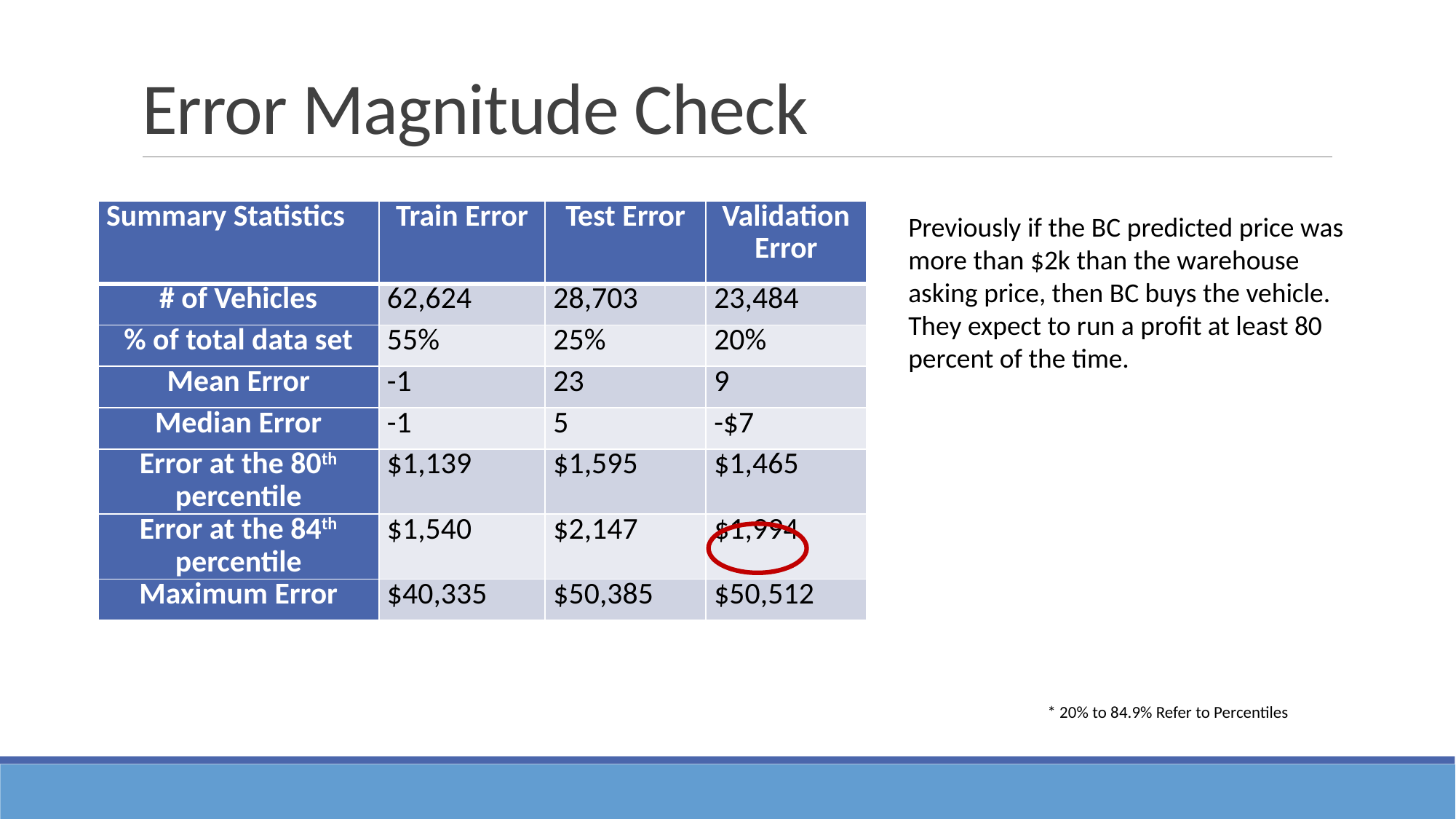

# Error Magnitude Check
| Summary Statistics | Train Error | Test Error | Validation Error |
| --- | --- | --- | --- |
| # of Vehicles | 62,624 | 28,703 | 23,484 |
| % of total data set | 55% | 25% | 20% |
| Mean Error | -1 | 23 | 9 |
| Median Error | -1 | 5 | -$7 |
| Error at the 80th percentile | $1,139 | $1,595 | $1,465 |
| Error at the 84th percentile | $1,540 | $2,147 | $1,994 |
| Maximum Error | $40,335 | $50,385 | $50,512 |
Previously if the BC predicted price was more than $2k than the warehouse asking price, then BC buys the vehicle. They expect to run a profit at least 80 percent of the time.

* 20% to 84.9% Refer to Percentiles